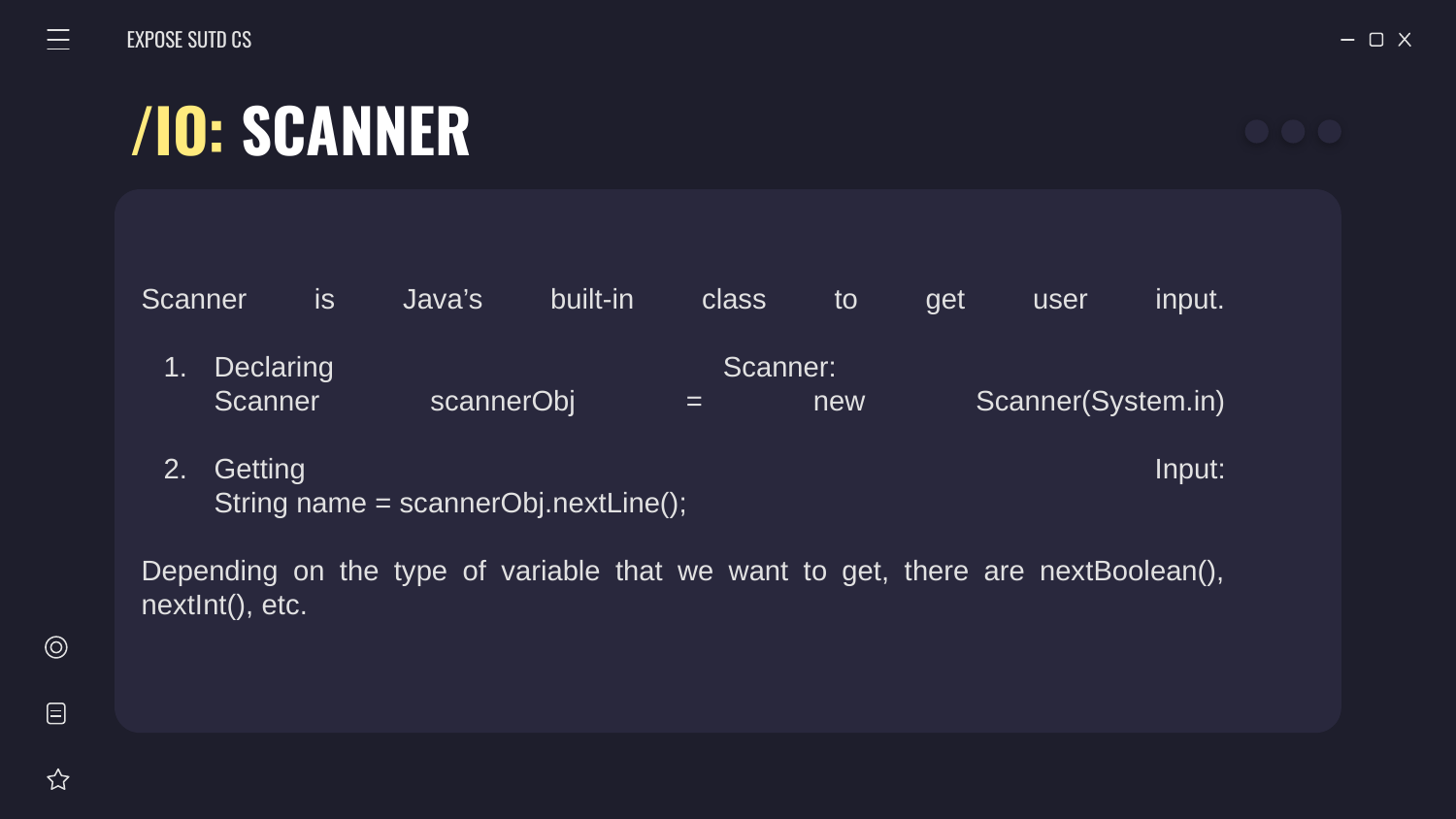

EXPOSE SUTD CS

# /IO: SCANNER

Scanner is Java’s built-in class to get user input.
Declaring Scanner:
Scanner scannerObj = new Scanner(System.in)
Getting Input:
String name = scannerObj.nextLine();

Depending on the type of variable that we want to get, there are nextBoolean(), nextInt(), etc.